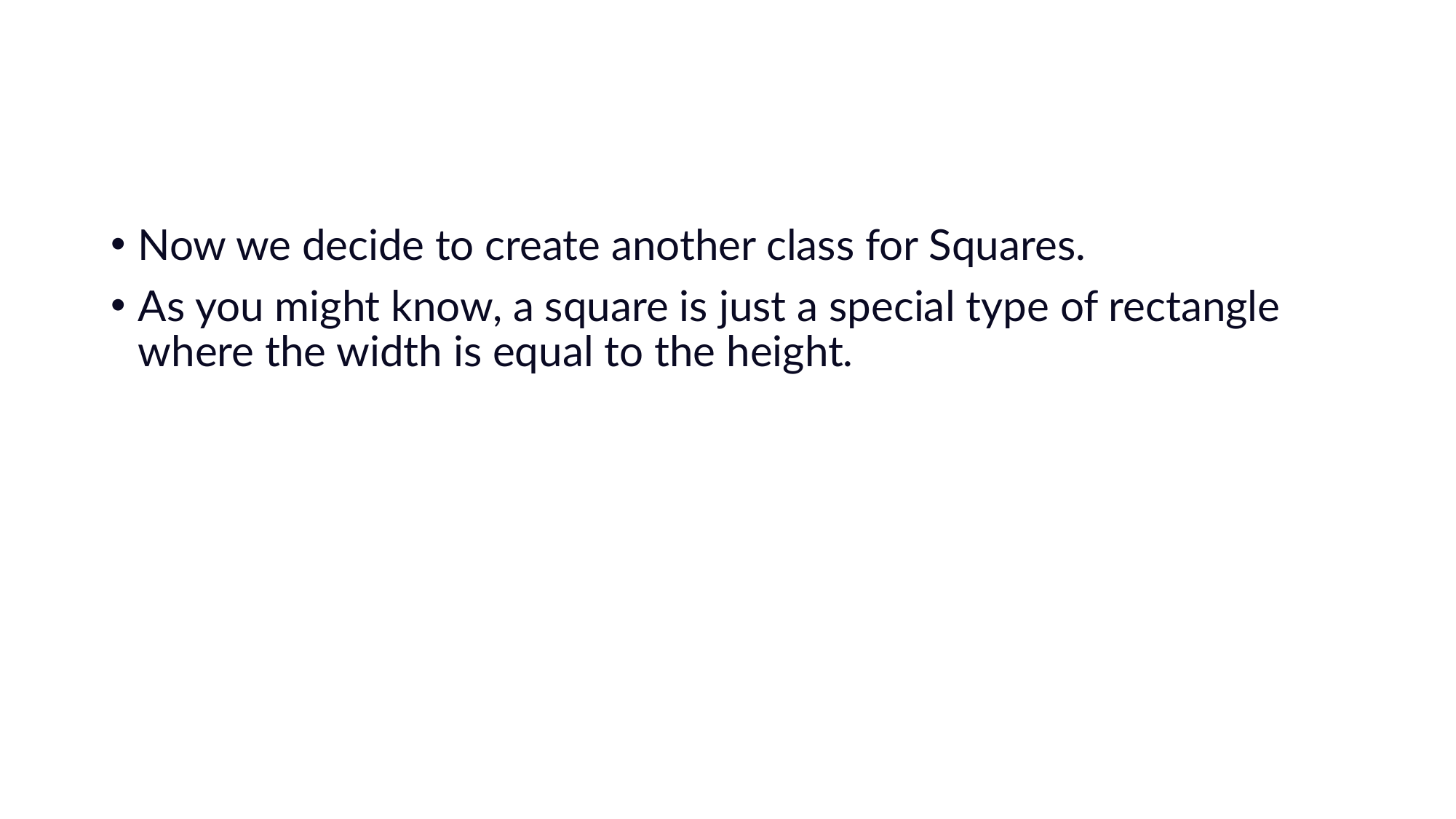

Now we decide to create another class for Squares.
As you might know, a square is just a special type of rectangle where the width is equal to the height.